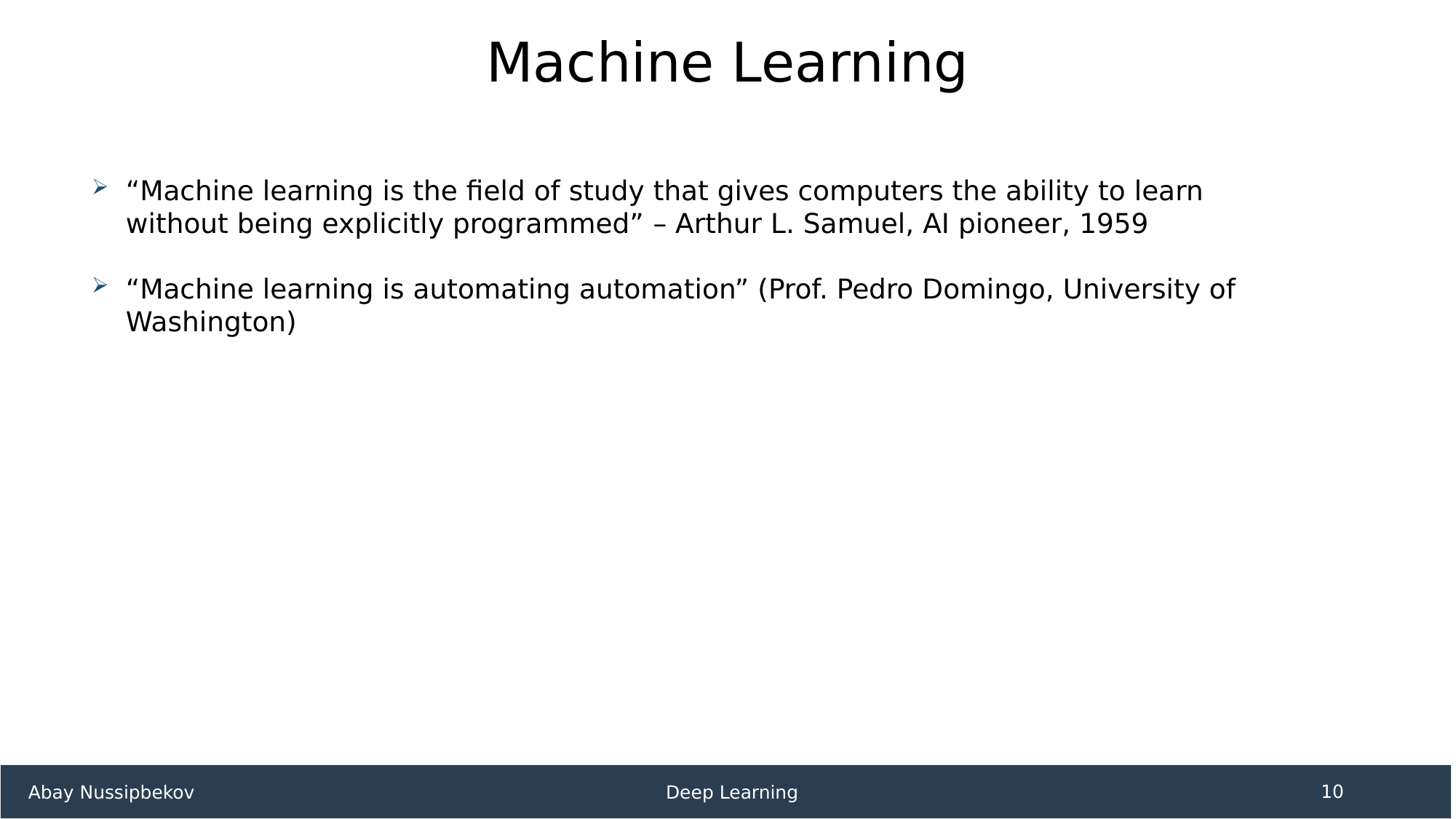

# Machine Learning
“Machine learning is the field of study that gives computers the ability to learn without being explicitly programmed” – Arthur L. Samuel, AI pioneer, 1959

“Machine learning is automating automation” (Prof. Pedro Domingo, University of Washington)
   Abay Nussipbekov  					Deep Learning
10